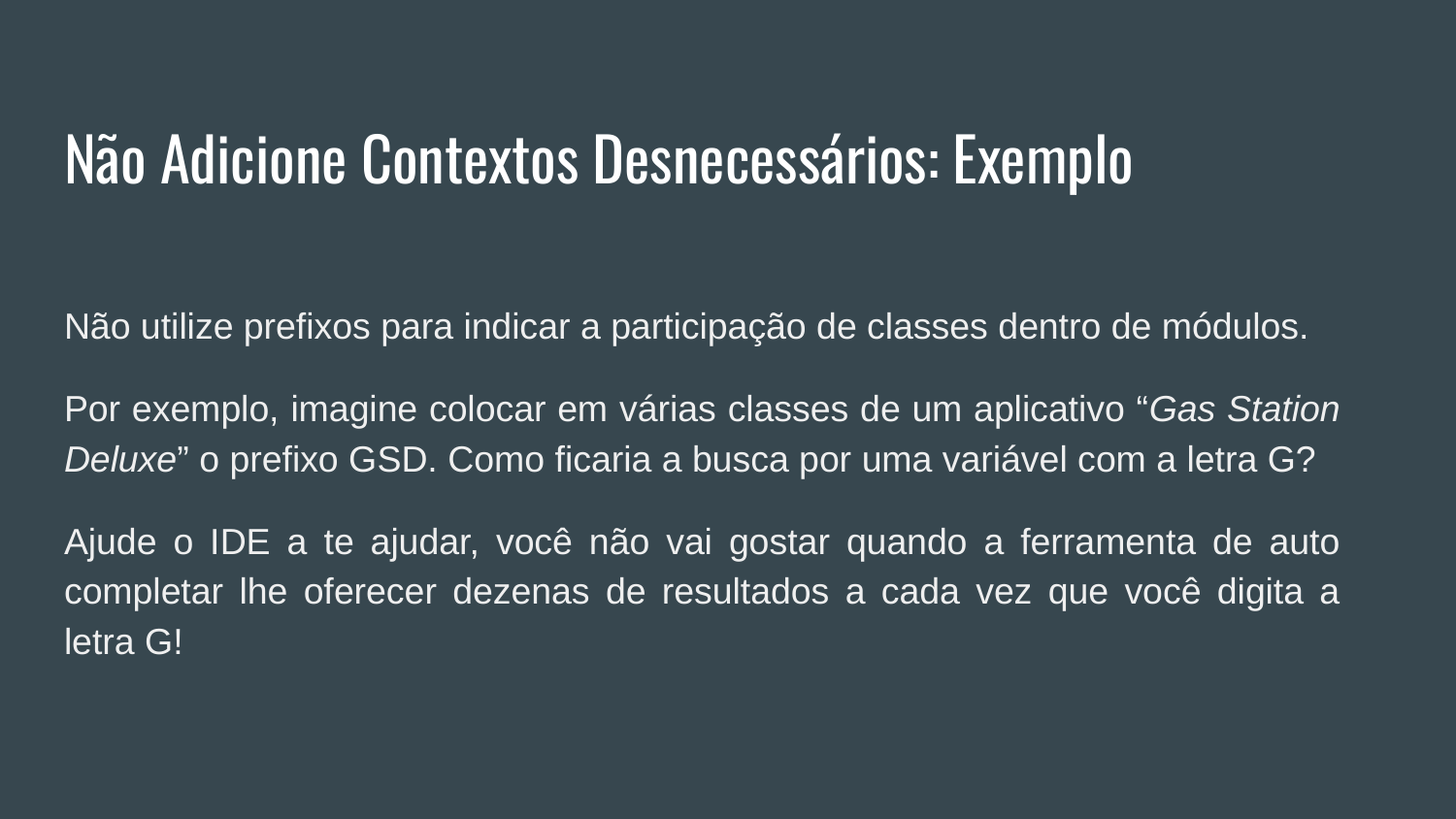

# Não Adicione Contextos Desnecessários: Exemplo
Não utilize prefixos para indicar a participação de classes dentro de módulos.
Por exemplo, imagine colocar em várias classes de um aplicativo “Gas Station Deluxe” o prefixo GSD. Como ficaria a busca por uma variável com a letra G?
Ajude o IDE a te ajudar, você não vai gostar quando a ferramenta de auto completar lhe oferecer dezenas de resultados a cada vez que você digita a letra G!